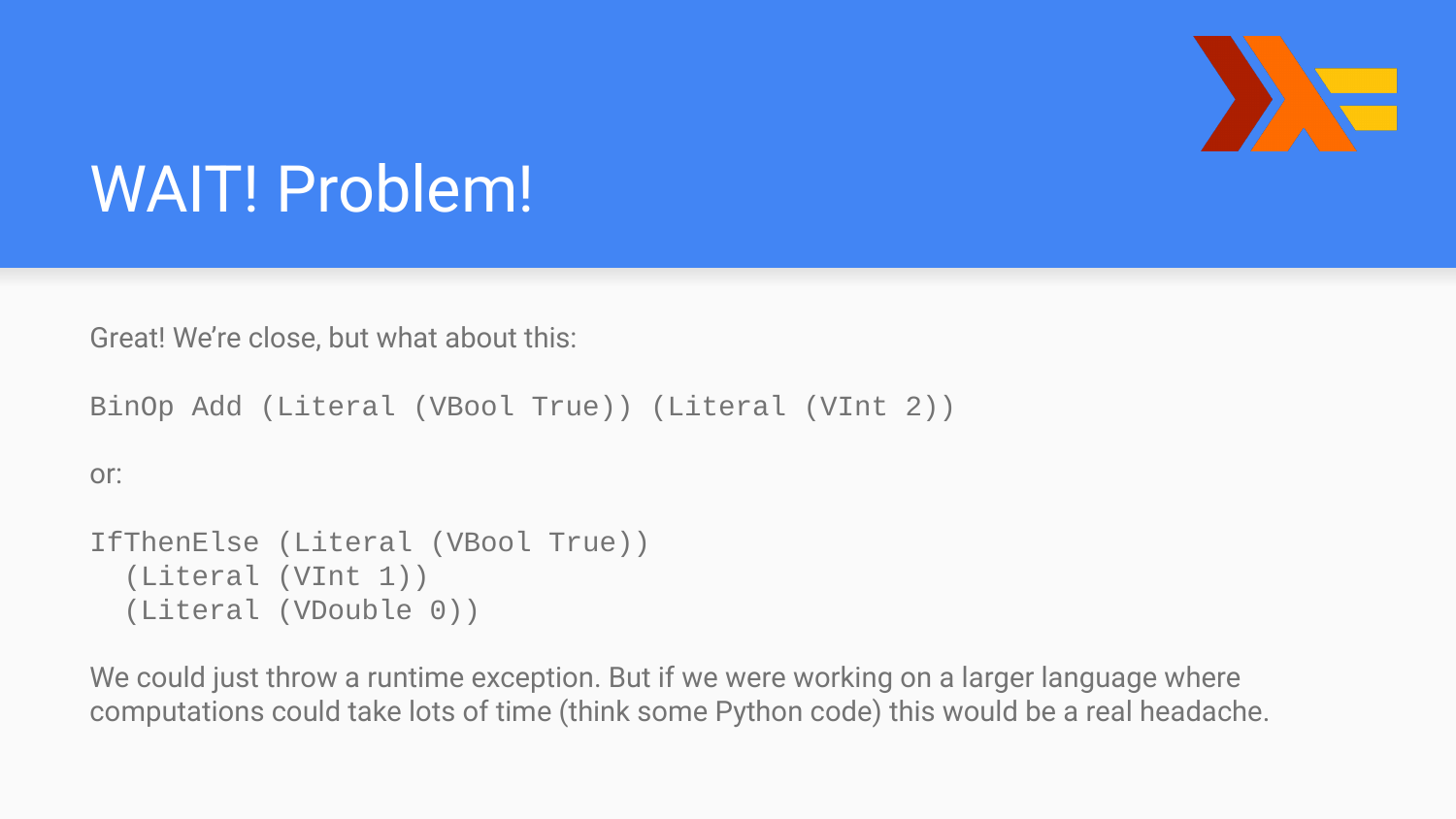

# WAIT! Problem!
Great! We’re close, but what about this:

BinOp Add (Literal (VBool True)) (Literal (VInt 2))

or:

IfThenElse (Literal (VBool True))
  (Literal (VInt 1))
  (Literal (VDouble 0))

We could just throw a runtime exception. But if we were working on a larger language where computations could take lots of time (think some Python code) this would be a real headache.